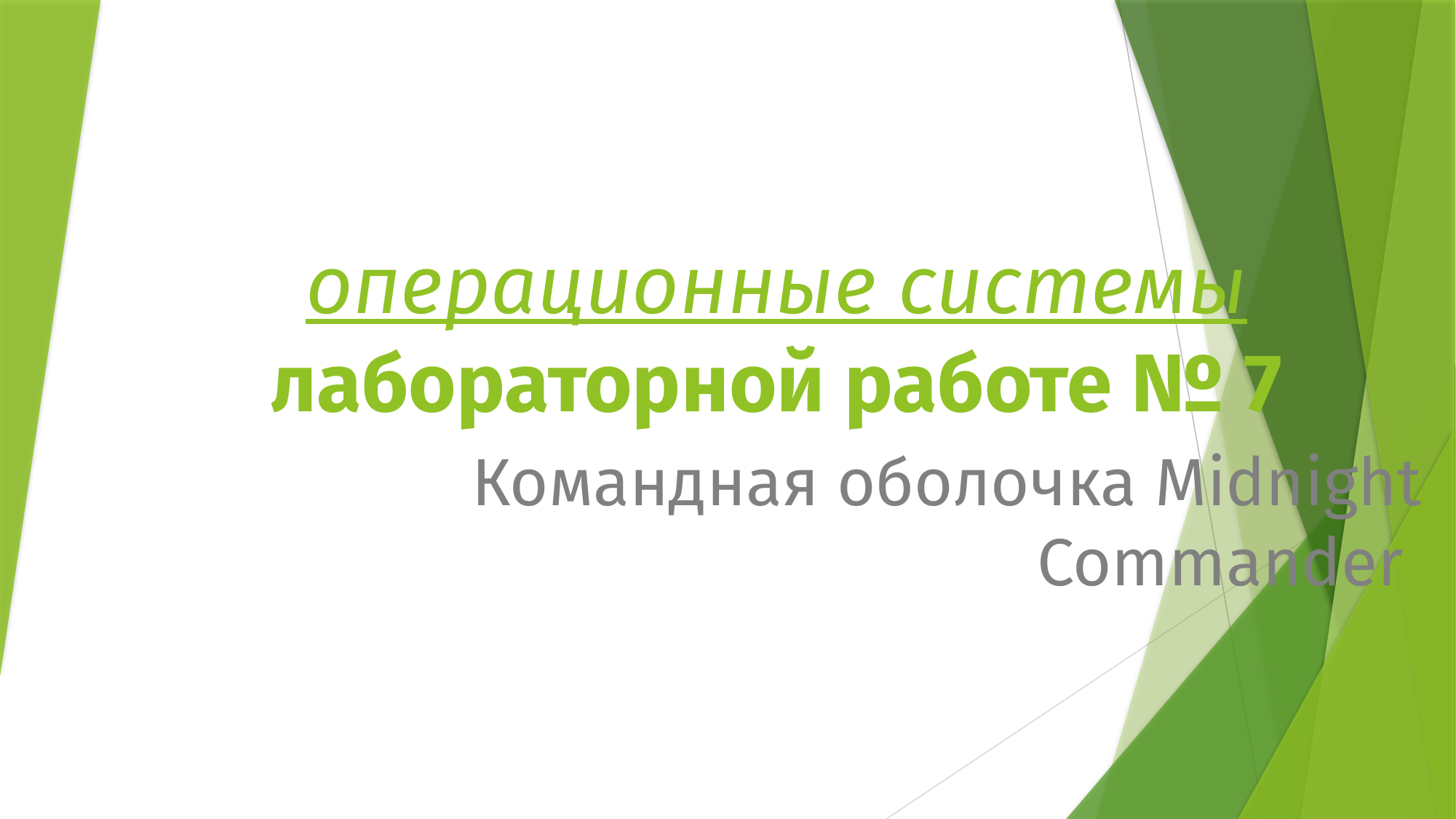

# операционные системы лабораторной работе № 7
Командная оболочка Midnight Commander